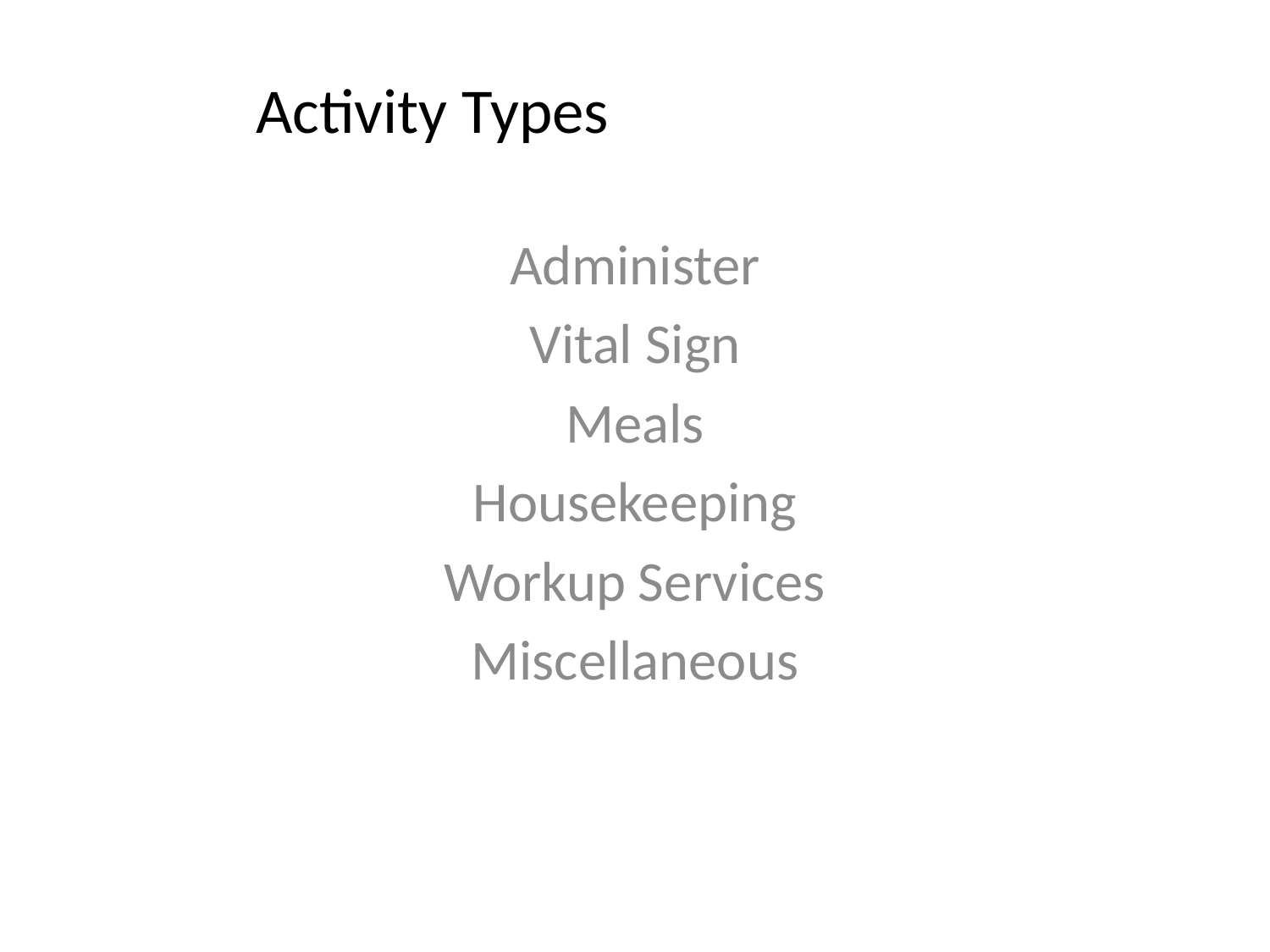

Activity Types
Administer
Vital Sign
Meals
Housekeeping
Workup Services
Miscellaneous